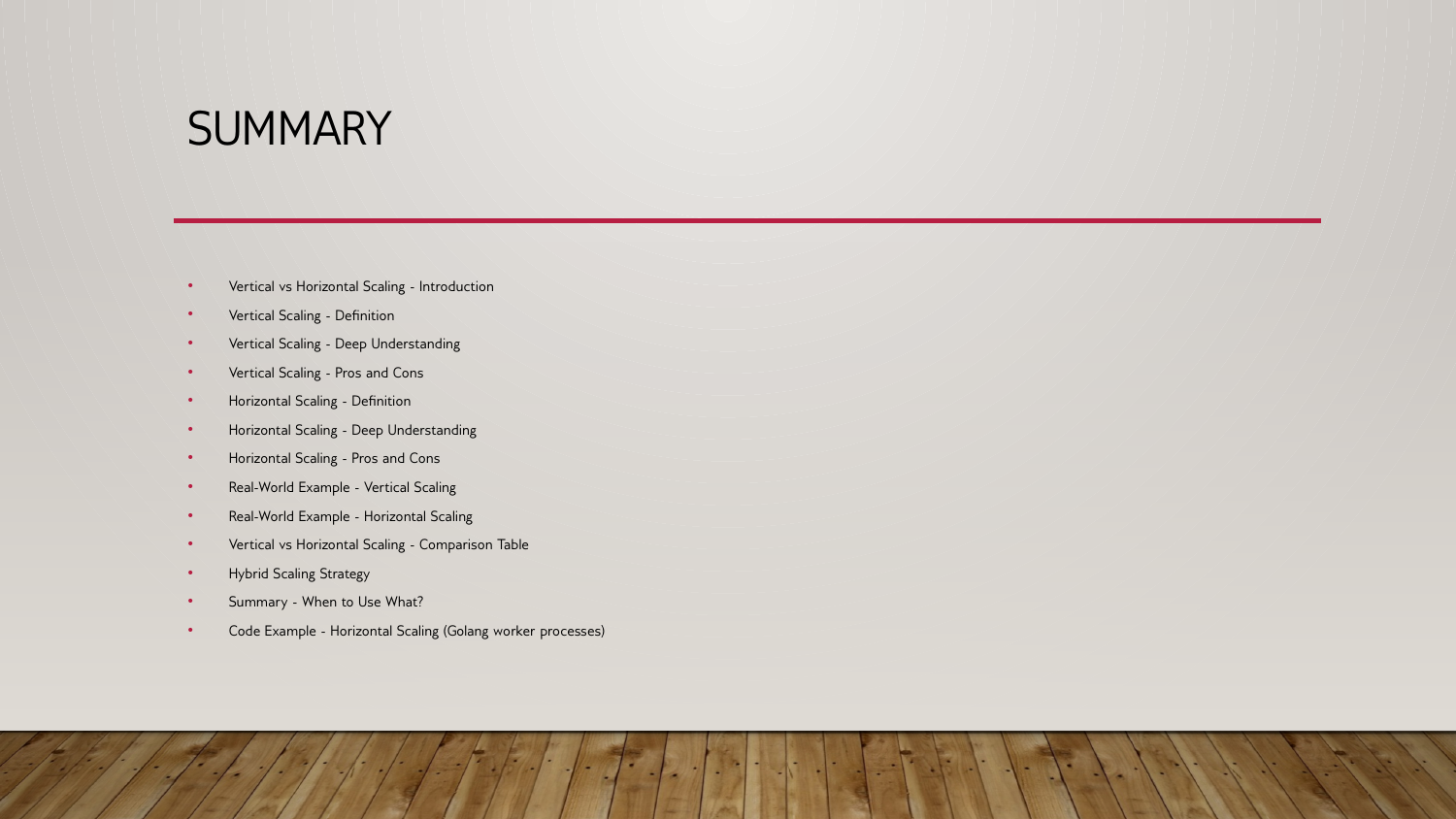

# Summary

Vertical vs Horizontal Scaling - Introduction
Vertical Scaling - Definition
Vertical Scaling - Deep Understanding
Vertical Scaling - Pros and Cons
Horizontal Scaling - Definition
Horizontal Scaling - Deep Understanding
Horizontal Scaling - Pros and Cons
Real-World Example - Vertical Scaling
Real-World Example - Horizontal Scaling
Vertical vs Horizontal Scaling - Comparison Table
Hybrid Scaling Strategy
Summary - When to Use What?
Code Example - Horizontal Scaling (Golang worker processes)